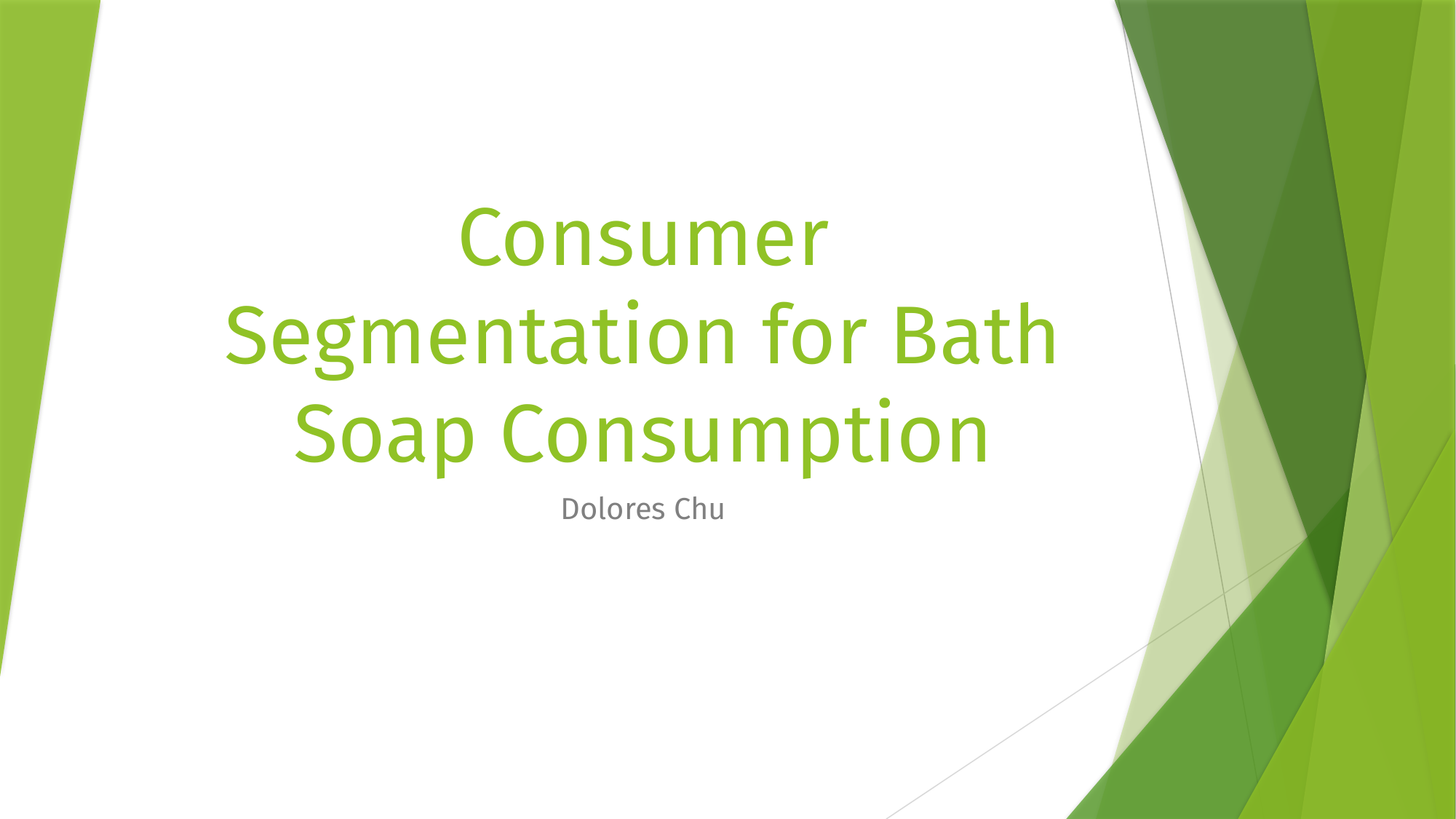

# Consumer Segmentation for Bath Soap Consumption
Dolores Chu